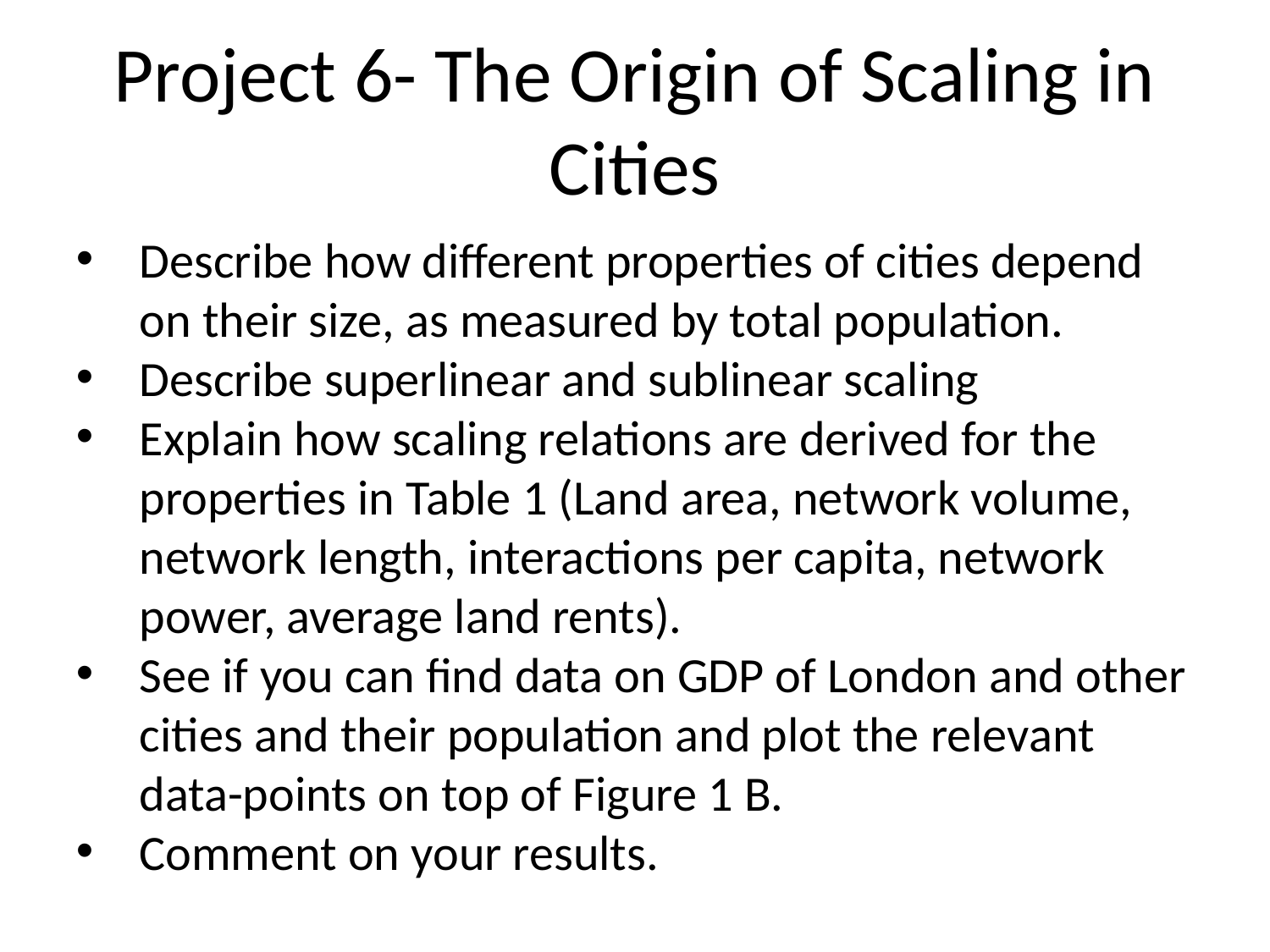

Project 6- The Origin of Scaling in Cities
Describe how different properties of cities depend on their size, as measured by total population.
Describe superlinear and sublinear scaling
Explain how scaling relations are derived for the properties in Table 1 (Land area, network volume, network length, interactions per capita, network power, average land rents).
See if you can find data on GDP of London and other cities and their population and plot the relevant data-points on top of Figure 1 B.
Comment on your results.